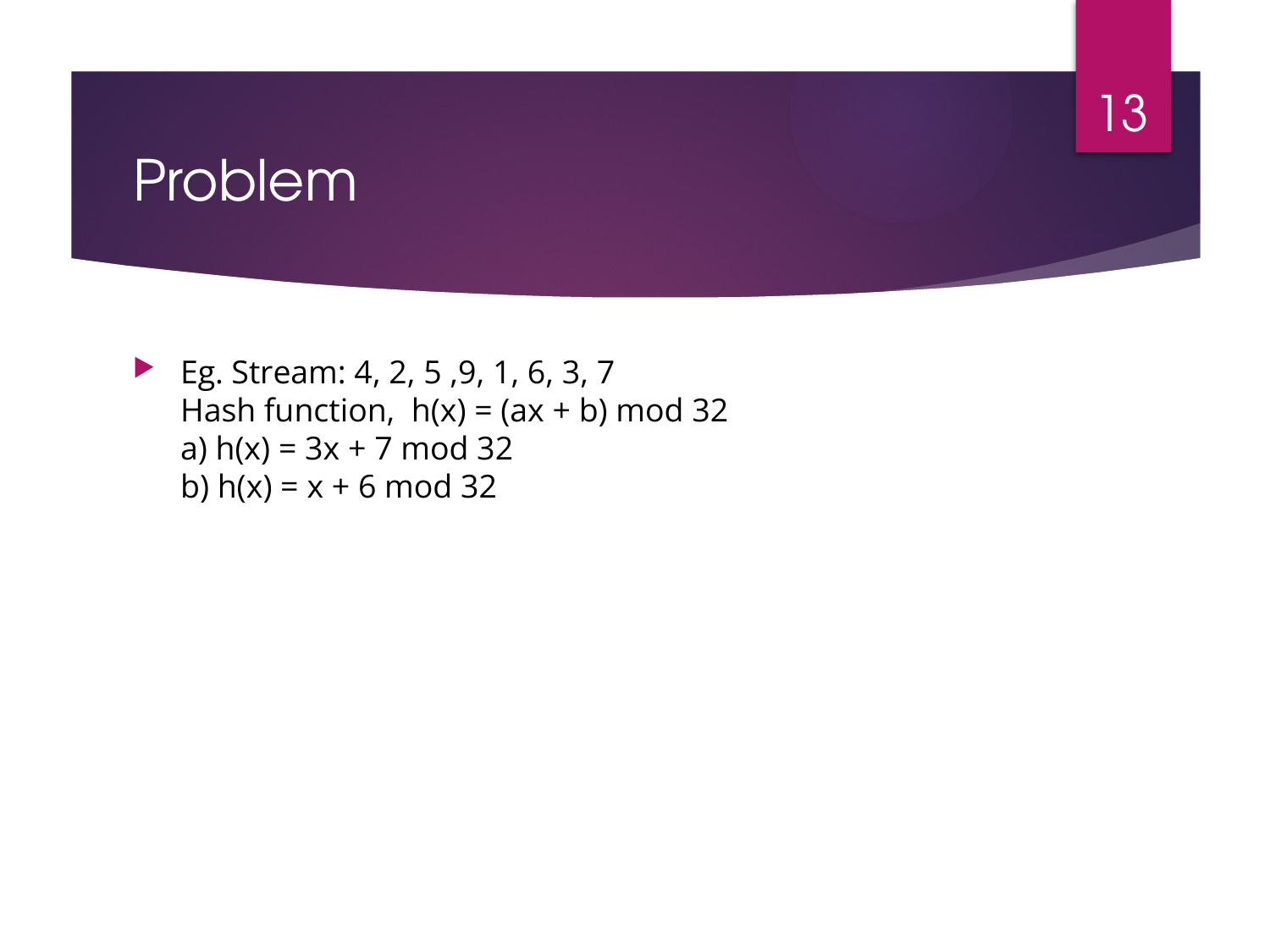

13
# Problem
Eg. Stream: 4, 2, 5 ,9, 1, 6, 3, 7
Hash function,  h(x) = (ax + b) mod 32
a) h(x) = 3x + 7 mod 32
b) h(x) = x + 6 mod 32